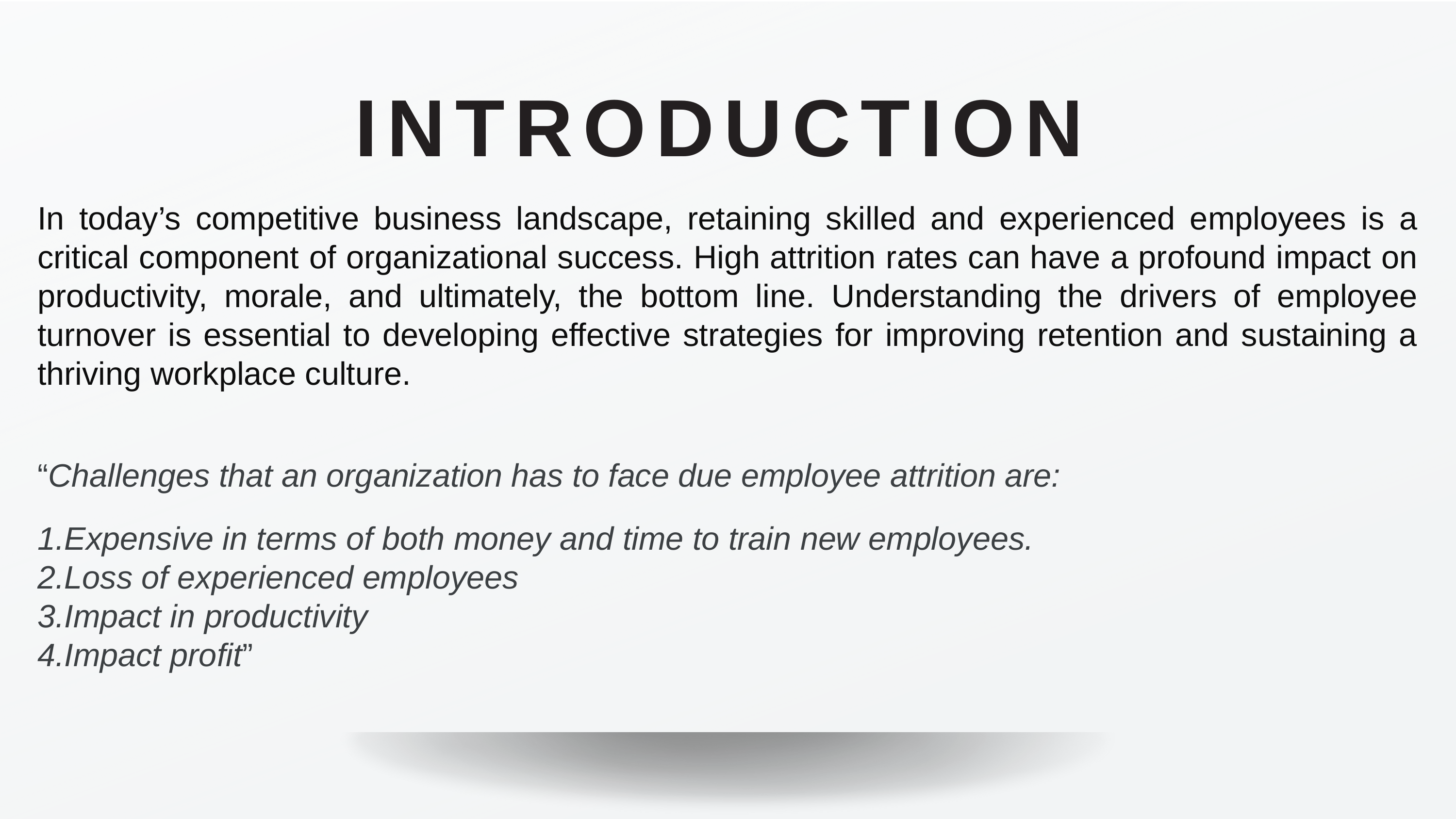

INTRODUCTION
In today’s competitive business landscape, retaining skilled and experienced employees is a critical component of organizational success. High attrition rates can have a profound impact on productivity, morale, and ultimately, the bottom line. Understanding the drivers of employee turnover is essential to developing effective strategies for improving retention and sustaining a thriving workplace culture.

“Challenges that an organization has to face due employee attrition are:
Expensive in terms of both money and time to train new employees.
Loss of experienced employees
Impact in productivity
Impact profit”